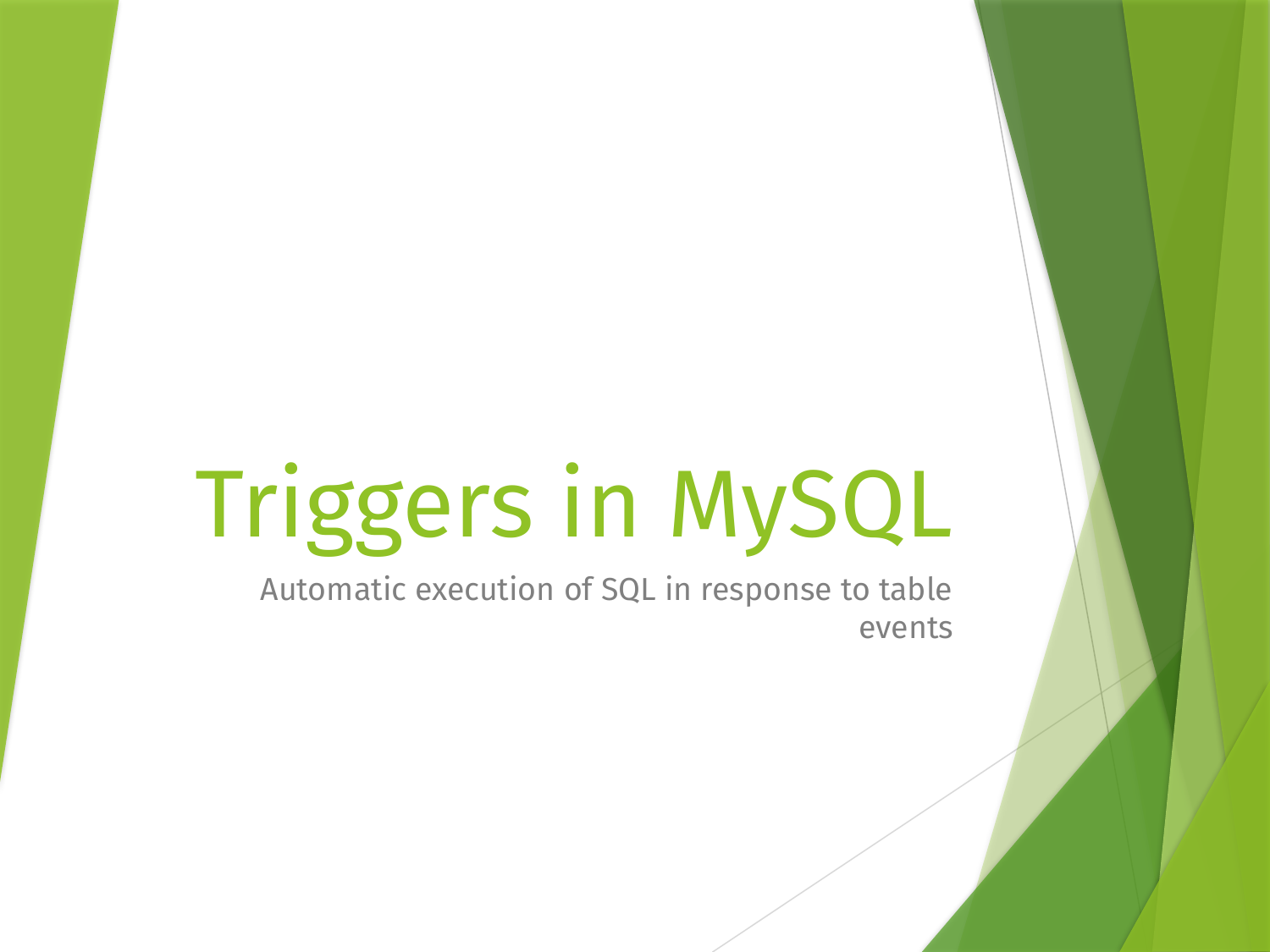

# Triggers in MySQL
Automatic execution of SQL in response to table events